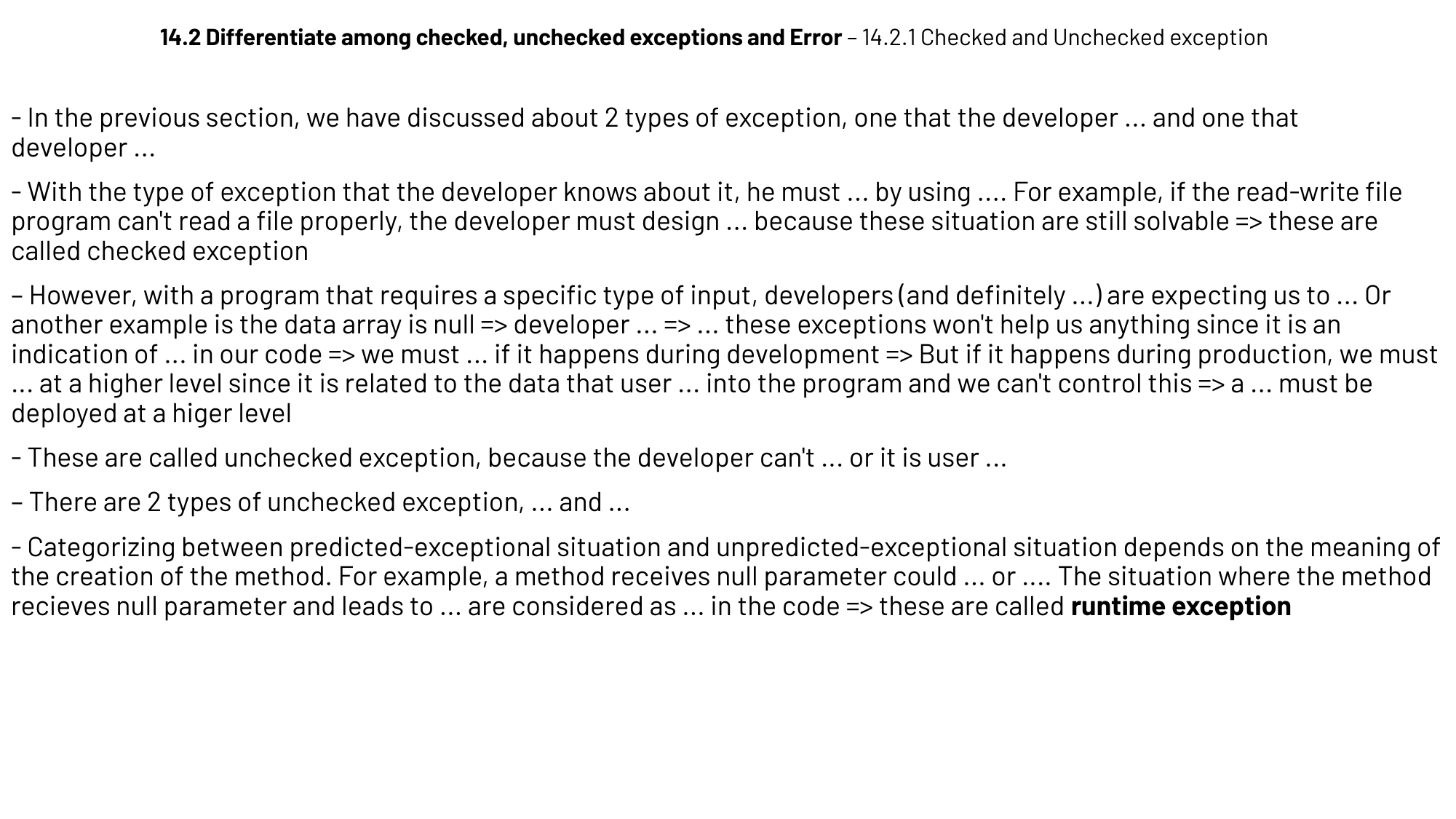

14.2 Differentiate among checked, unchecked exceptions and Error – 14.2.1 Checked and Unchecked exception
- In the previous section, we have discussed about 2 types of exception, one that the developer ... and one that developer ...
- With the type of exception that the developer knows about it, he must ... by using .... For example, if the read-write file program can't read a file properly, the developer must design ... because these situation are still solvable => these are called checked exception
– However, with a program that requires a specific type of input, developers (and definitely ...) are expecting us to ... Or another example is the data array is null => developer ... => ... these exceptions won't help us anything since it is an indication of ... in our code => we must ... if it happens during development => But if it happens during production, we must ... at a higher level since it is related to the data that user ... into the program and we can't control this => a ... must be deployed at a higer level
- These are called unchecked exception, because the developer can't ... or it is user ...
– There are 2 types of unchecked exception, ... and ...
- Categorizing between predicted-exceptional situation and unpredicted-exceptional situation depends on the meaning of the creation of the method. For example, a method receives null parameter could ... or .... The situation where the method recieves null parameter and leads to ... are considered as ... in the code => these are called runtime exception